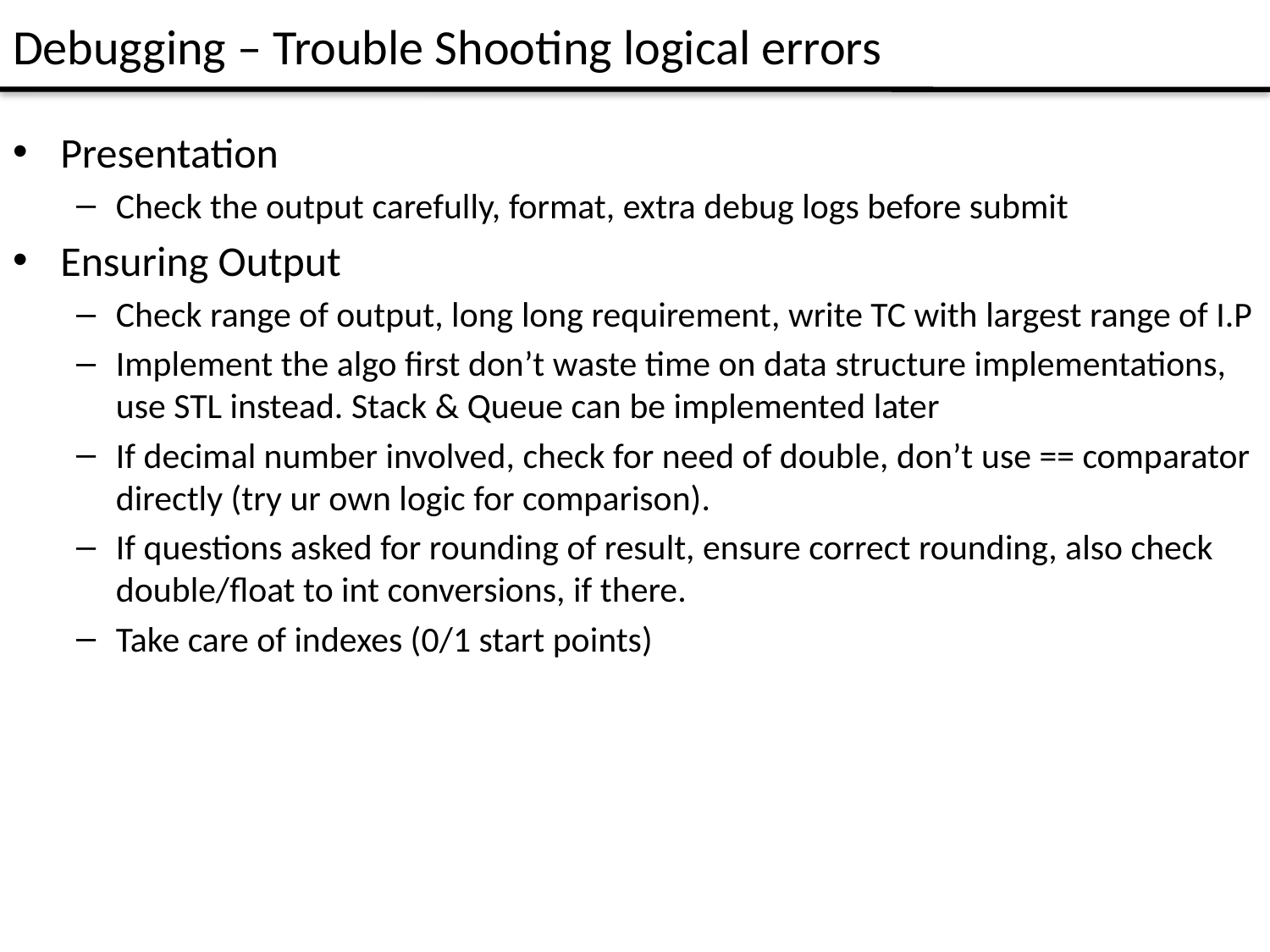

# Debugging – Trouble Shooting logical errors
Presentation
Check the output carefully, format, extra debug logs before submit
Ensuring Output
Check range of output, long long requirement, write TC with largest range of I.P
Implement the algo first don’t waste time on data structure implementations, use STL instead. Stack & Queue can be implemented later
If decimal number involved, check for need of double, don’t use == comparator directly (try ur own logic for comparison).
If questions asked for rounding of result, ensure correct rounding, also check double/float to int conversions, if there.
Take care of indexes (0/1 start points)